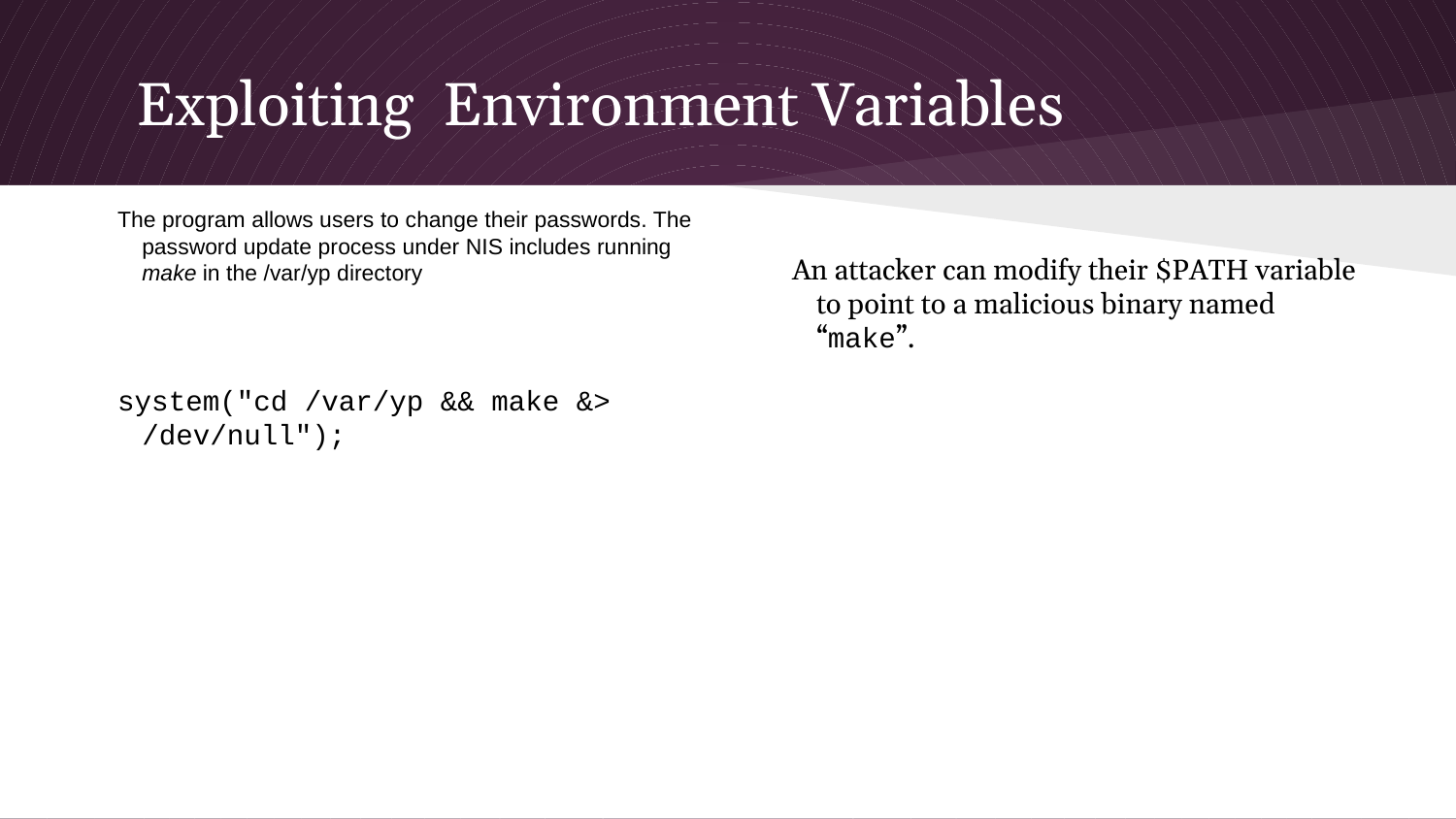

# Exploiting  Environment Variables
The program allows users to change their passwords. The password update process under NIS includes running make in the /var/yp directory

system("cd /var/yp && make &> /dev/null");

An attacker can modify their $PATH variable to point to a malicious binary named “make”.